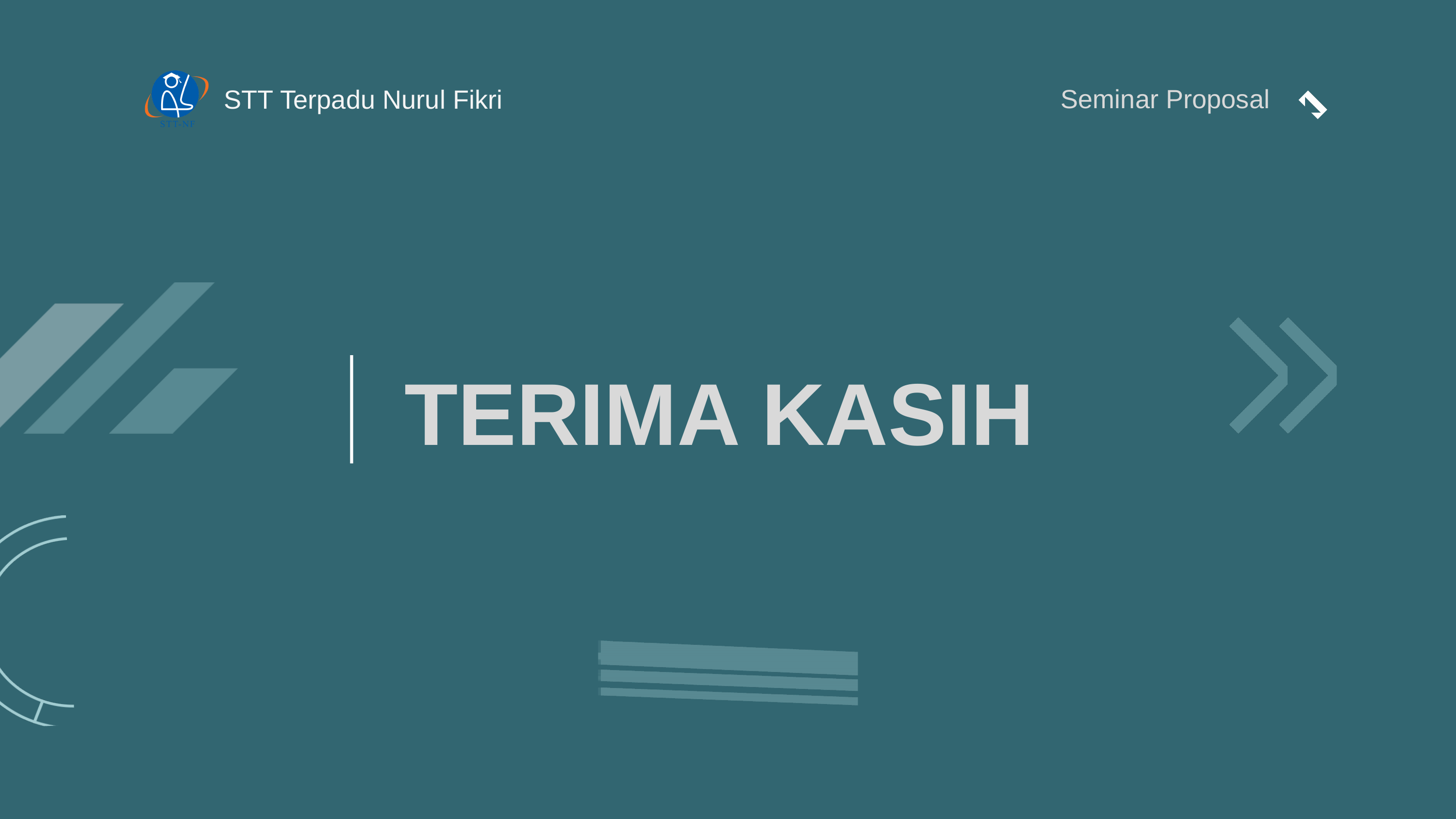

Seminar Proposal
STT Terpadu Nurul Fikri

TERIMA KASIH